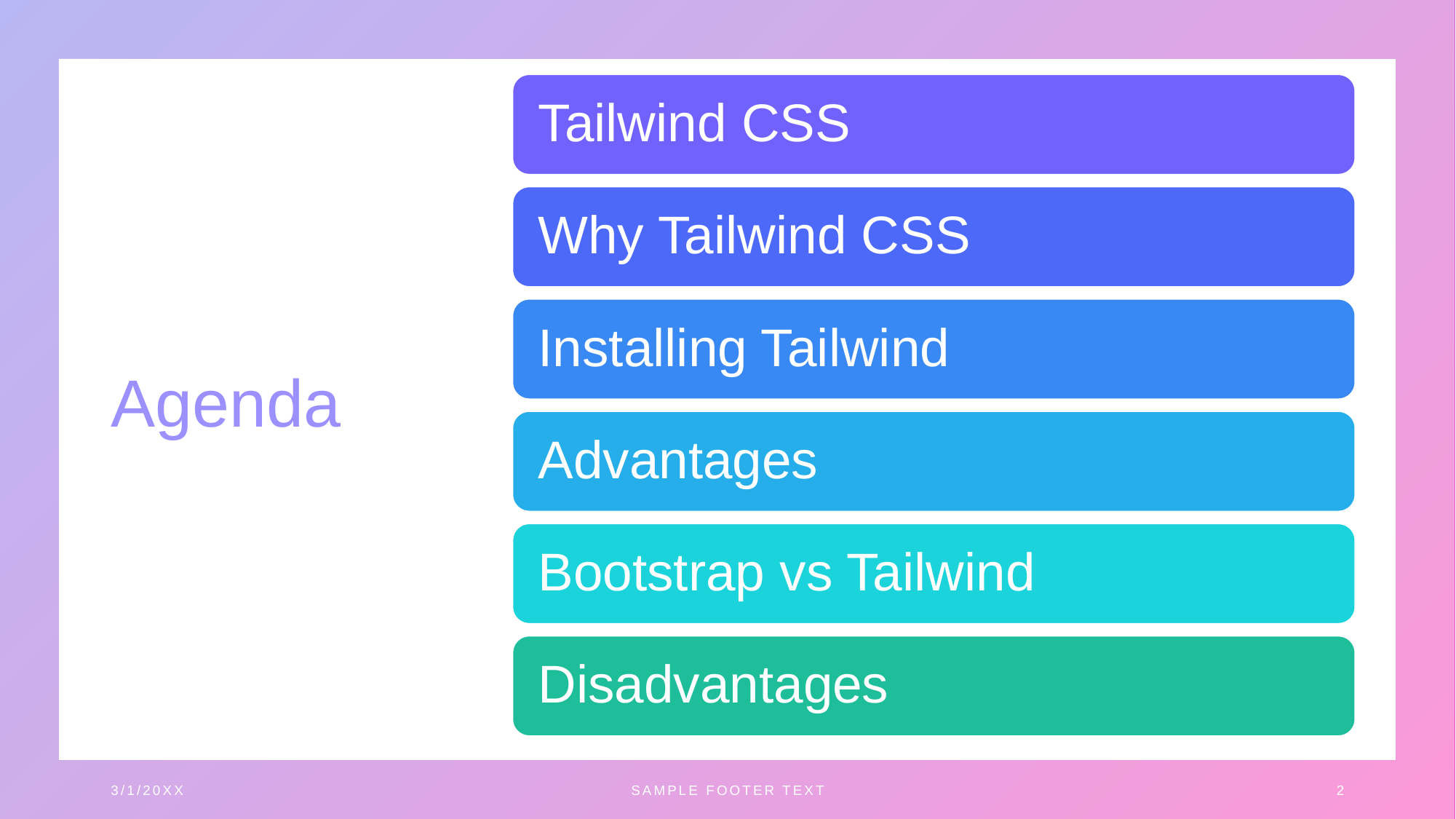

# Agenda
Tailwind CSS
Why Tailwind CSS
Installing Tailwind
Advantages
Bootstrap vs Tailwind
Disadvantages
3/1/20XX
SAMPLE FOOTER TEXT
2